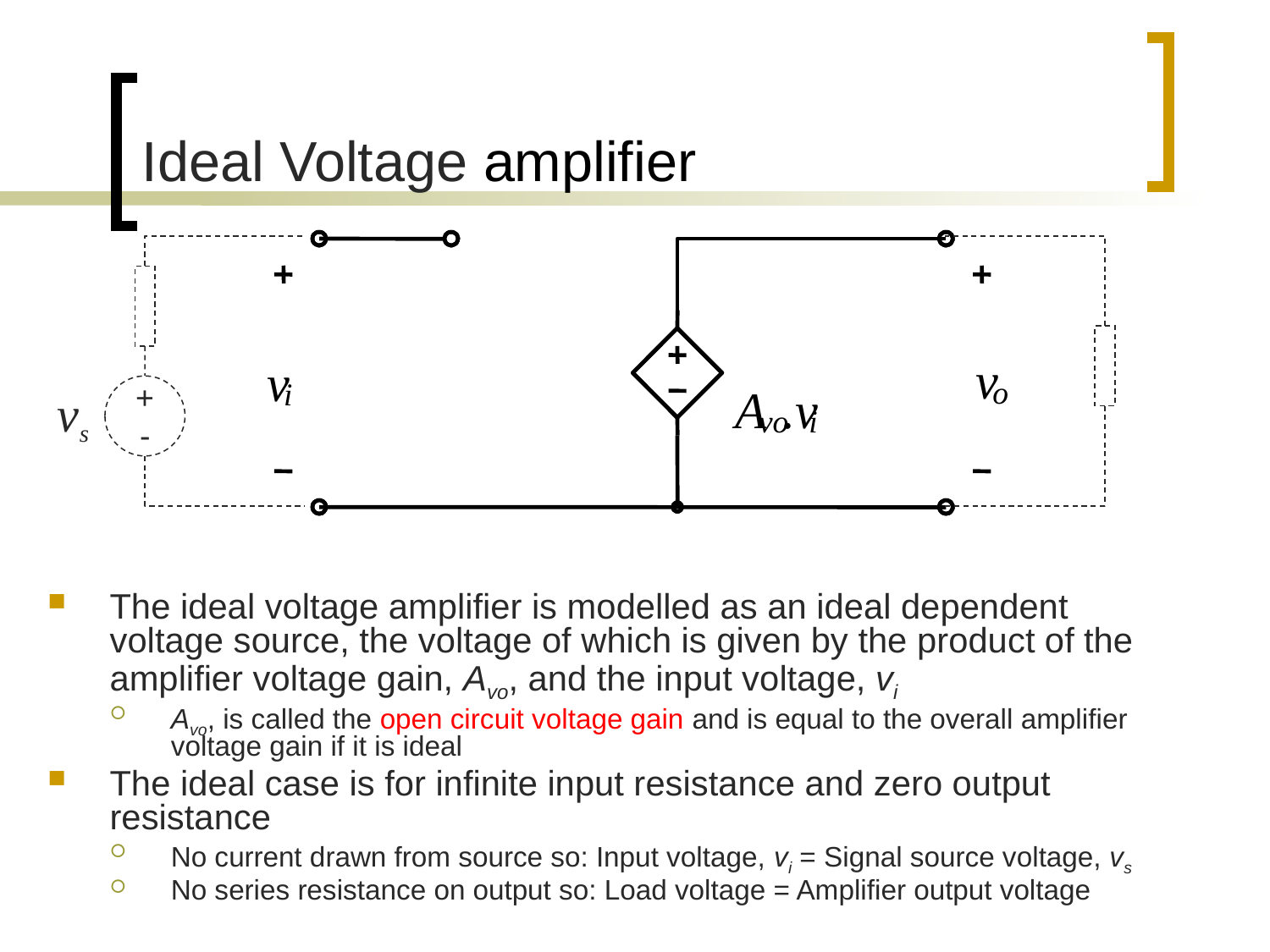

# Ideal Voltage amplifier

v
o
v
i

A
.v
vo
i

vs
+
-

The ideal voltage amplifier is modelled as an ideal dependent voltage source, the voltage of which is given by the product of the amplifier voltage gain, Avo, and the input voltage, vi
Avo, is called the open circuit voltage gain and is equal to the overall amplifier voltage gain if it is ideal
The ideal case is for infinite input resistance and zero output resistance
No current drawn from source so: Input voltage, vi = Signal source voltage, vs
No series resistance on output so: Load voltage = Amplifier output voltage